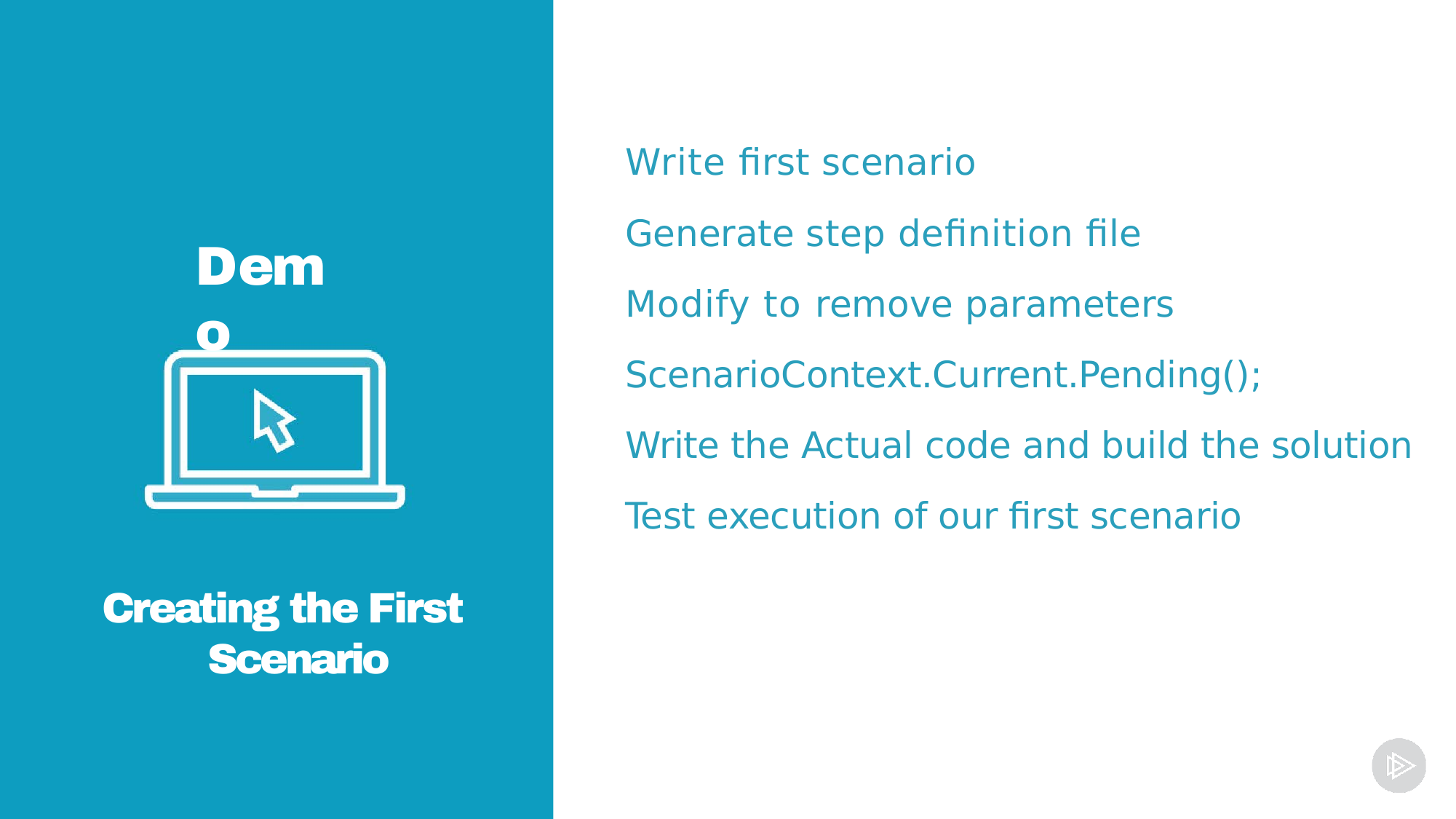

Write first scenario
Generate step definition file
Modify to remove parameters
ScenarioContext.Current.Pending();
Write the Actual code and build the solution
Test execution of our first scenario

Demo
Creating the First  Scenario